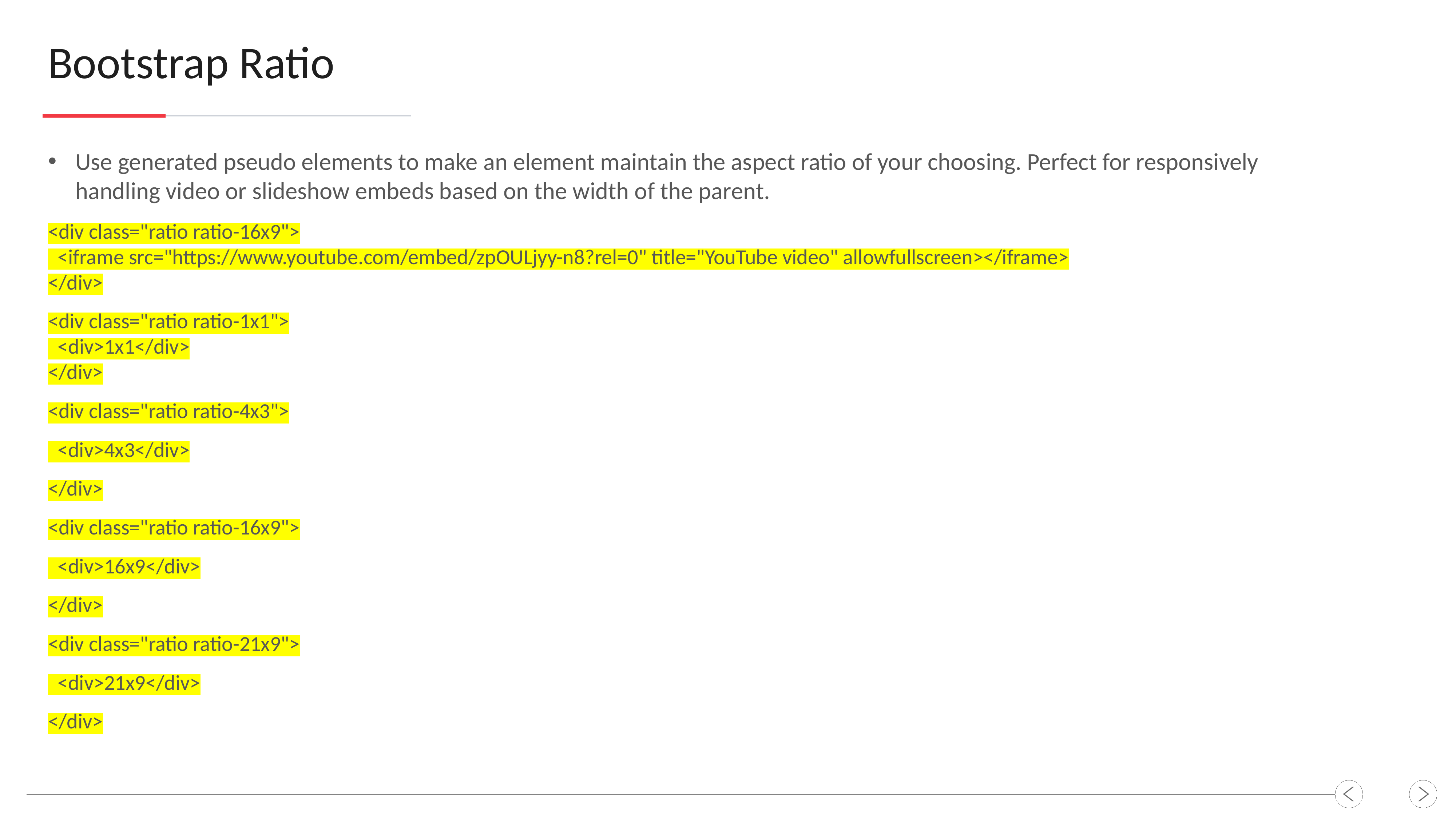

Bootstrap Ratio
Use generated pseudo elements to make an element maintain the aspect ratio of your choosing. Perfect for responsively handling video or slideshow embeds based on the width of the parent.
<div class="ratio ratio-16x9">
  <iframe src="https://www.youtube.com/embed/zpOULjyy-n8?rel=0" title="YouTube video" allowfullscreen></iframe>
</div>
<div class="ratio ratio-1x1">
  <div>1x1</div>
</div>
<div class="ratio ratio-4x3">
  <div>4x3</div>
</div>
<div class="ratio ratio-16x9">
  <div>16x9</div>
</div>
<div class="ratio ratio-21x9">
  <div>21x9</div>
</div>